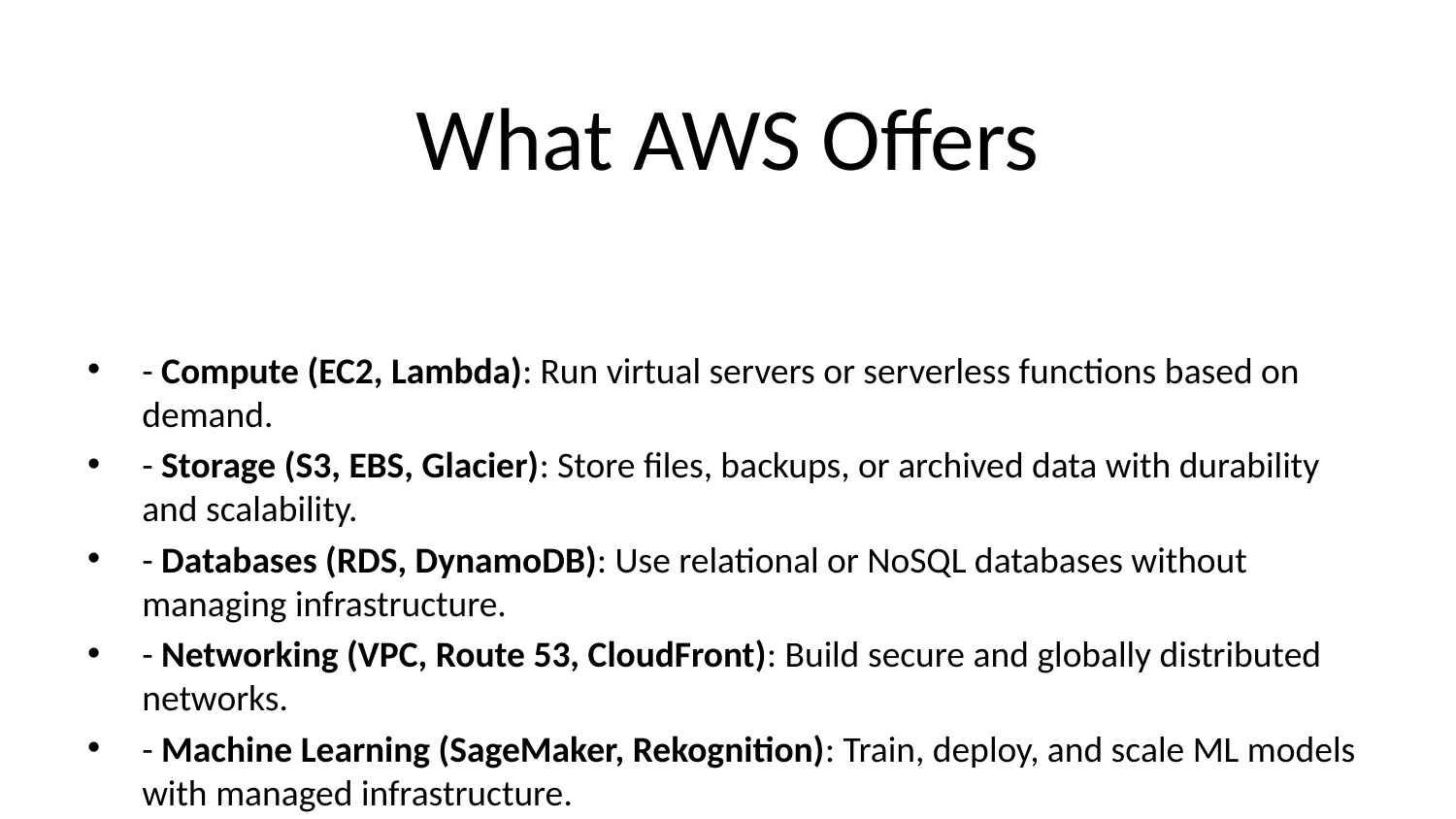

# What AWS Offers

- Compute (EC2, Lambda): Run virtual servers or serverless functions based on demand.
- Storage (S3, EBS, Glacier): Store files, backups, or archived data with durability and scalability.
- Databases (RDS, DynamoDB): Use relational or NoSQL databases without managing infrastructure.
- Networking (VPC, Route 53, CloudFront): Build secure and globally distributed networks.
- Machine Learning (SageMaker, Rekognition): Train, deploy, and scale ML models with managed infrastructure.
- Security & Identity (IAM, KMS): Control access to resources and encrypt data.
- Developer Tools (CodeBuild, CodeDeploy, CodePipeline): Automate software development and delivery.
- Monitoring & Management (CloudWatch, CloudTrail): Gain operational visibility and ensure compliance.